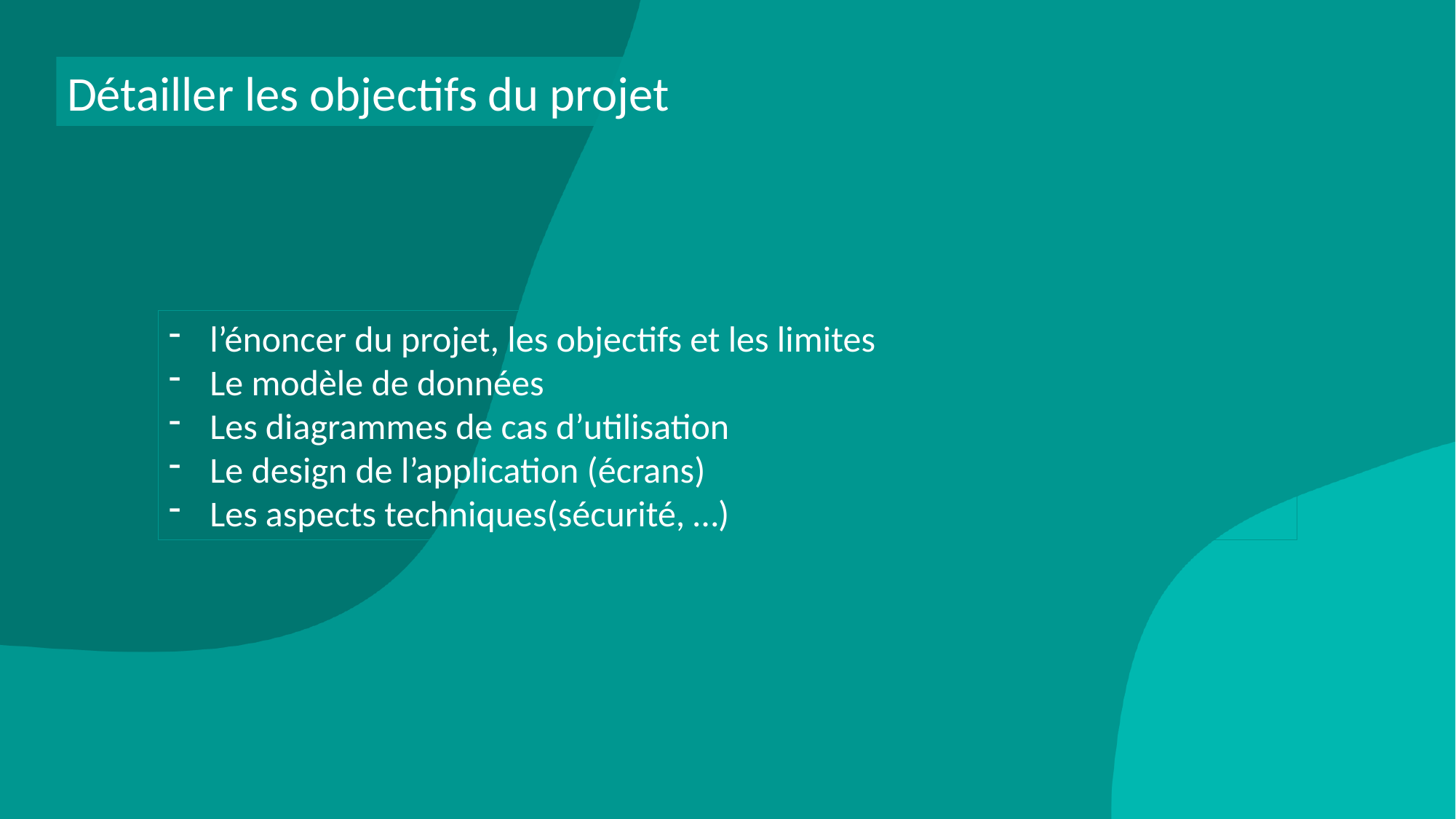

Détailler les objectifs du projet
l’énoncer du projet, les objectifs et les limites
Le modèle de données
Les diagrammes de cas d’utilisation
Le design de l’application (écrans)
Les aspects techniques(sécurité, …)